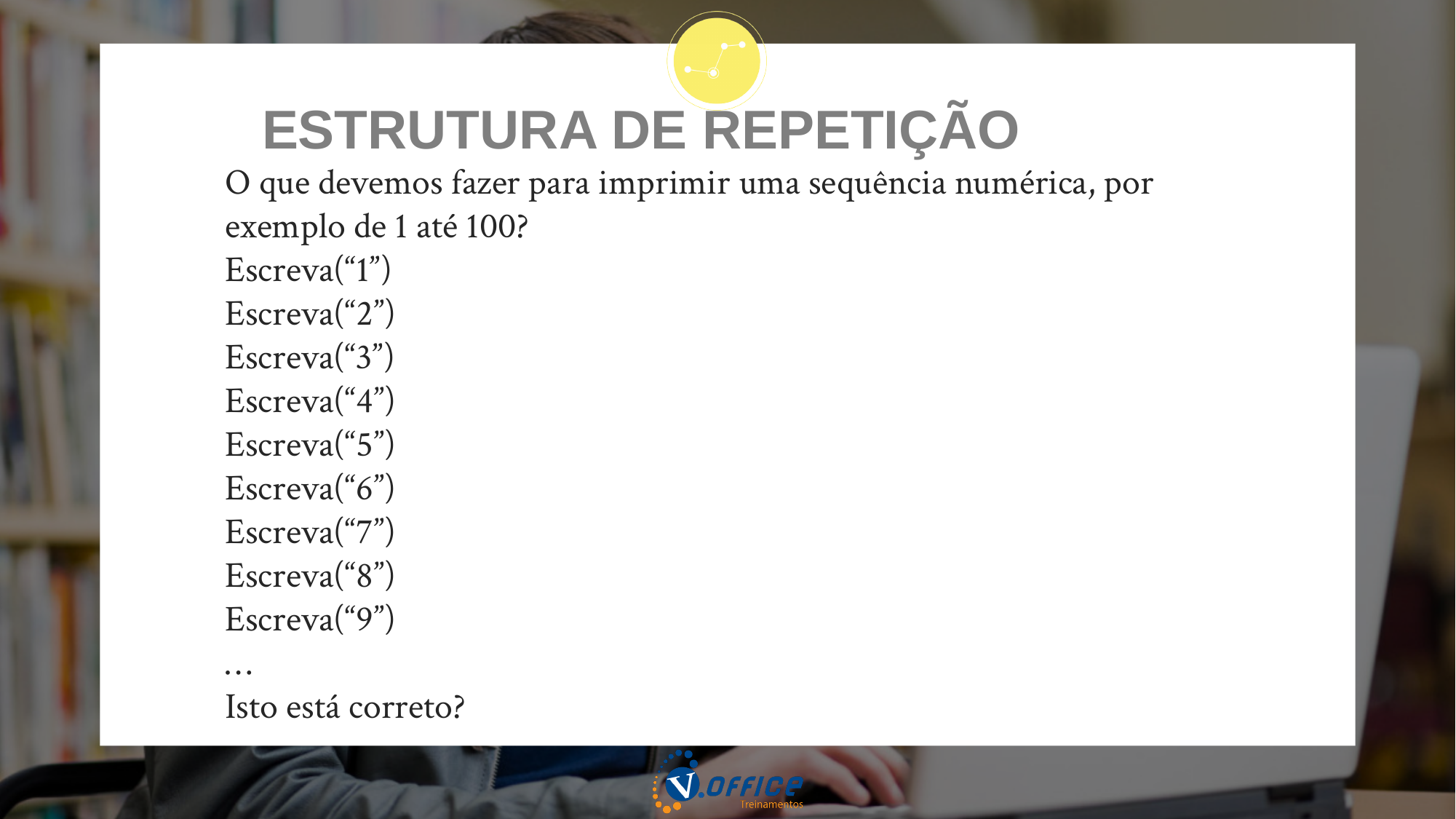

# ESTRUTURA DE REPETIÇÃO
O que devemos fazer para imprimir uma sequência numérica, por exemplo de 1 até 100?
Escreva(“1”)
Escreva(“2”)
Escreva(“3”)
Escreva(“4”)
Escreva(“5”)
Escreva(“6”)
Escreva(“7”)
Escreva(“8”)
Escreva(“9”)
…
Isto está correto?